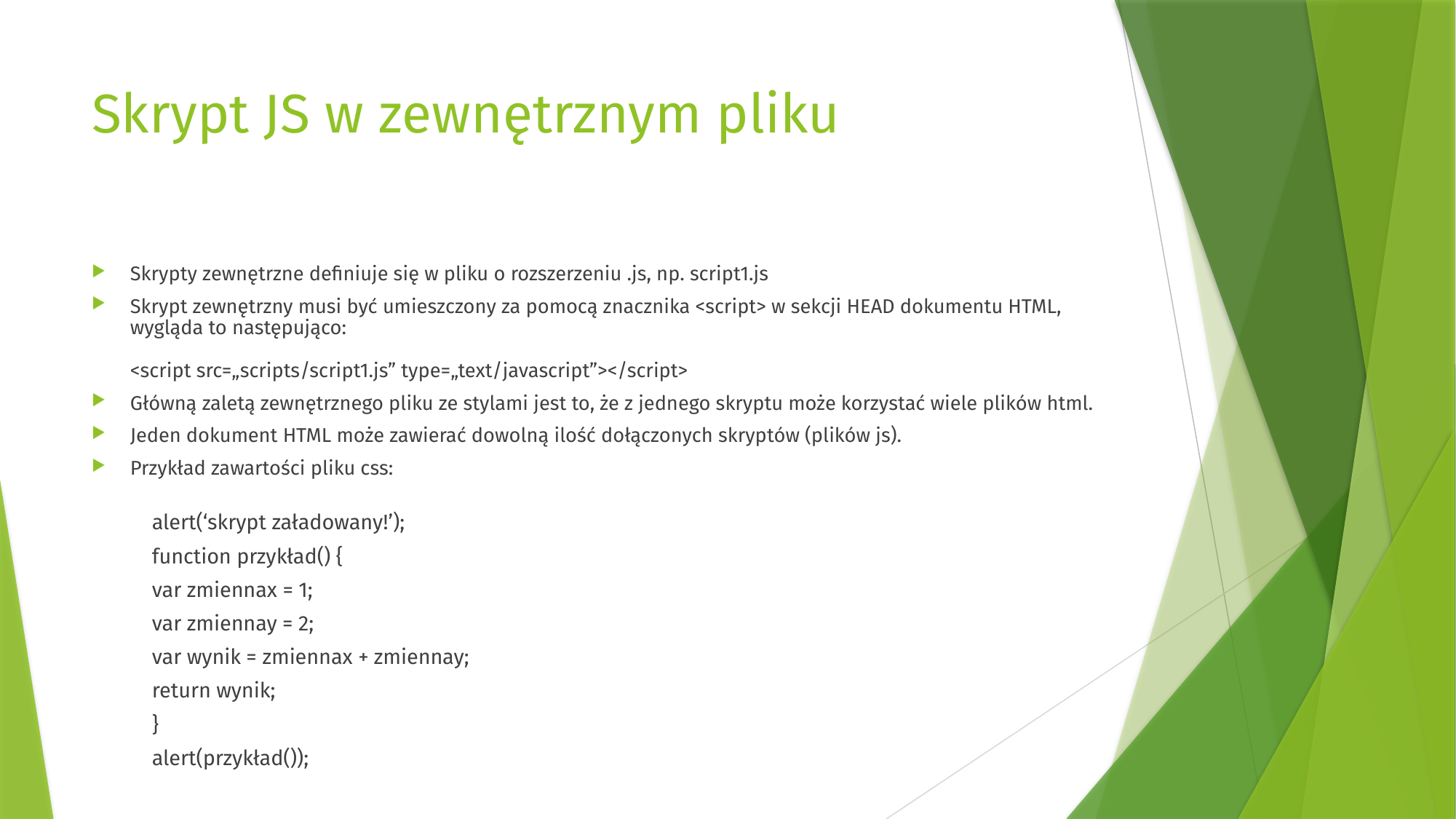

# Skrypt JS w zewnętrznym pliku
Skrypty zewnętrzne definiuje się w pliku o rozszerzeniu .js, np. script1.js
Skrypt zewnętrzny musi być umieszczony za pomocą znacznika <script> w sekcji HEAD dokumentu HTML, wygląda to następująco:
<script src=„scripts/script1.js” type=„text/javascript”></script>
Główną zaletą zewnętrznego pliku ze stylami jest to, że z jednego skryptu może korzystać wiele plików html.
Jeden dokument HTML może zawierać dowolną ilość dołączonych skryptów (plików js).
Przykład zawartości pliku css:
alert(‘skrypt załadowany!’);
function przykład() {
	var zmiennax = 1;
	var zmiennay = 2;
	var wynik = zmiennax + zmiennay;
	return wynik;
}
alert(przykład());